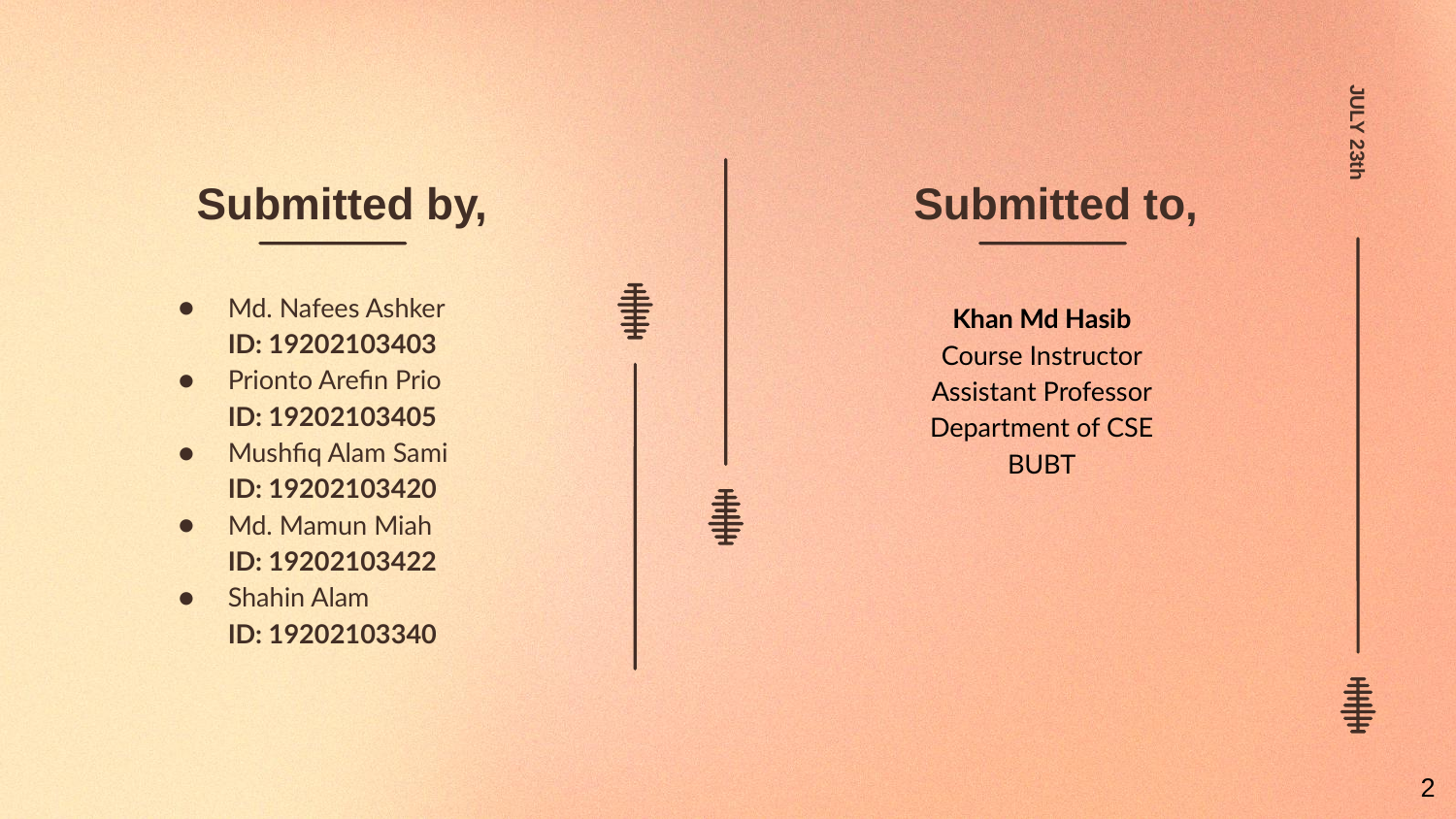

JULY 23th
Submitted by,
Md. Nafees Ashker
ID: 19202103403
Prionto Arefin Prio
ID: 19202103405
Mushfiq Alam Sami
ID: 19202103420
Md. Mamun Miah
ID: 19202103422
Shahin Alam
ID: 19202103340

Submitted to,
Khan Md Hasib
Course Instructor
Assistant Professor
Department of CSE
BUBT

2